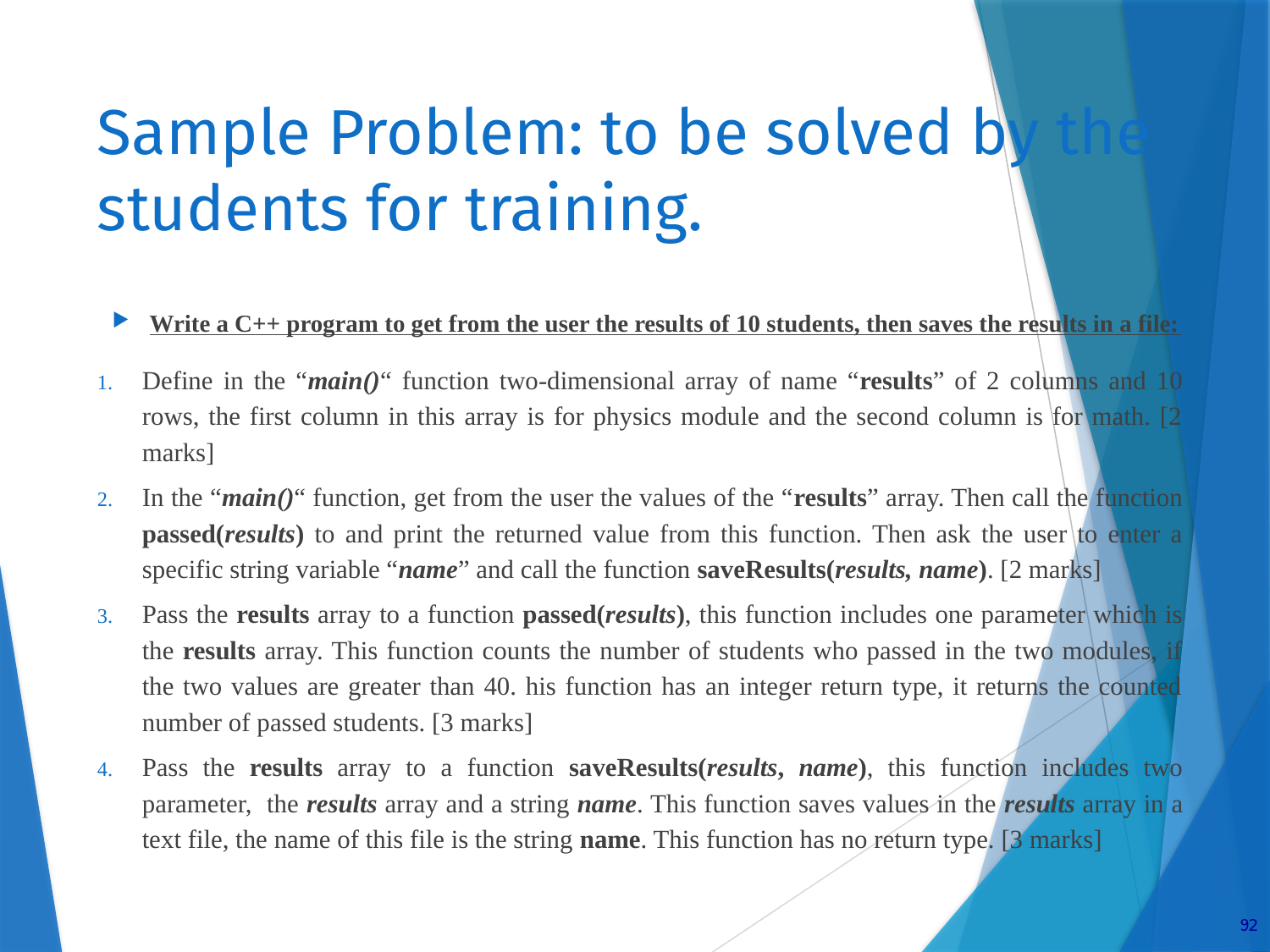

# Sample Problem: to be solved by the students for training.
Write a C++ program to get from the user the results of 10 students, then saves the results in a file:
Define in the “main()“ function two-dimensional array of name “results” of 2 columns and 10 rows, the first column in this array is for physics module and the second column is for math. [2 marks]
In the “main()“ function, get from the user the values of the “results” array. Then call the function passed(results) to and print the returned value from this function. Then ask the user to enter a specific string variable “name” and call the function saveResults(results, name). [2 marks]
Pass the results array to a function passed(results), this function includes one parameter which is the results array. This function counts the number of students who passed in the two modules, if the two values are greater than 40. his function has an integer return type, it returns the counted number of passed students. [3 marks]
Pass the results array to a function saveResults(results, name), this function includes two parameter,  the results array and a string name. This function saves values in the results array in a text file, the name of this file is the string name. This function has no return type. [3 marks]
92